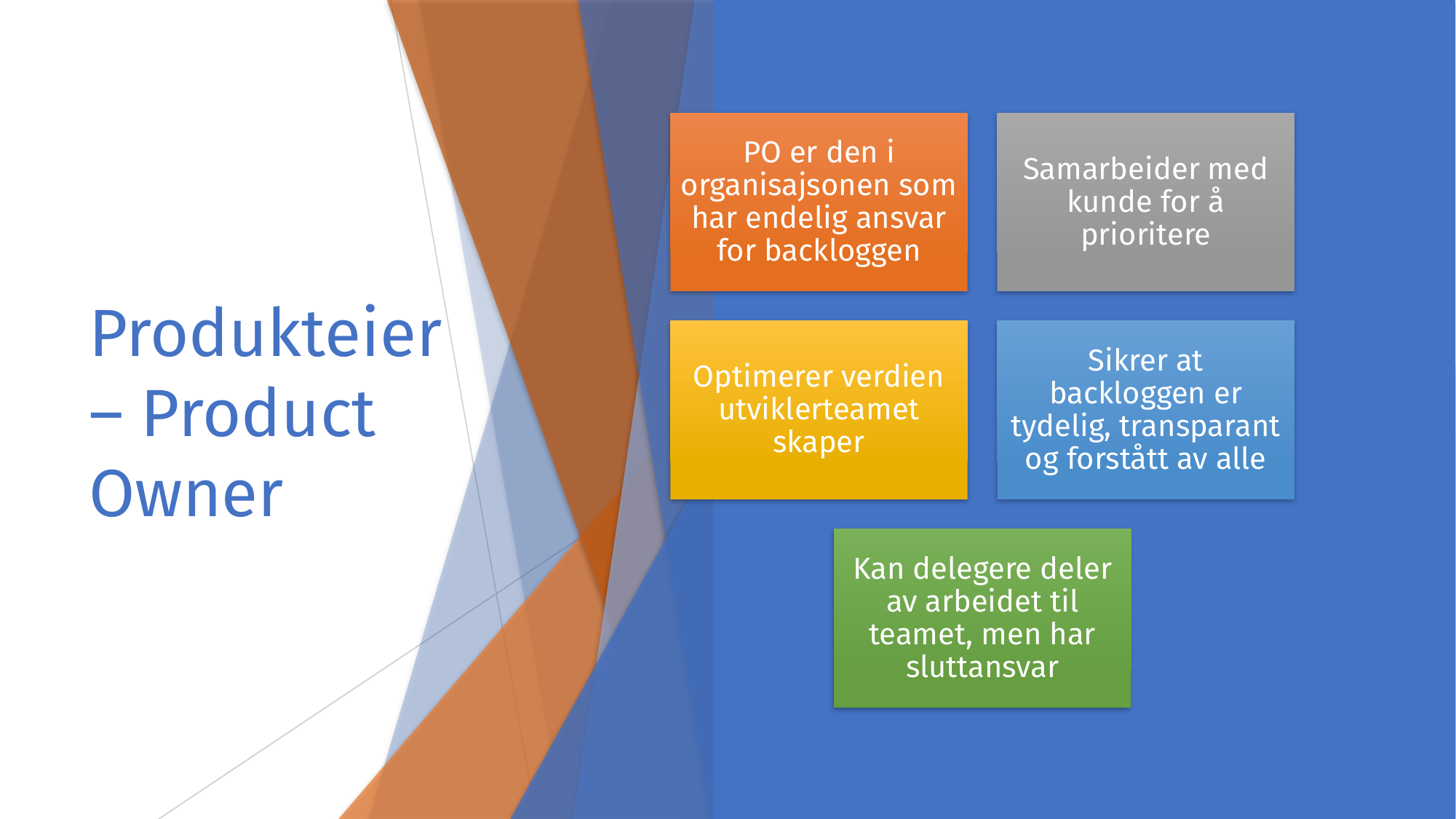

PO er den i organisajsonen som har endelig ansvar for backloggen
Samarbeider med kunde for å prioritere
Optimerer verdien utviklerteamet skaper
Sikrer at backloggen er tydelig, transparant og forstått av alle
Kan delegere deler av arbeidet til teamet, men har sluttansvar
# Produkteier – Product Owner